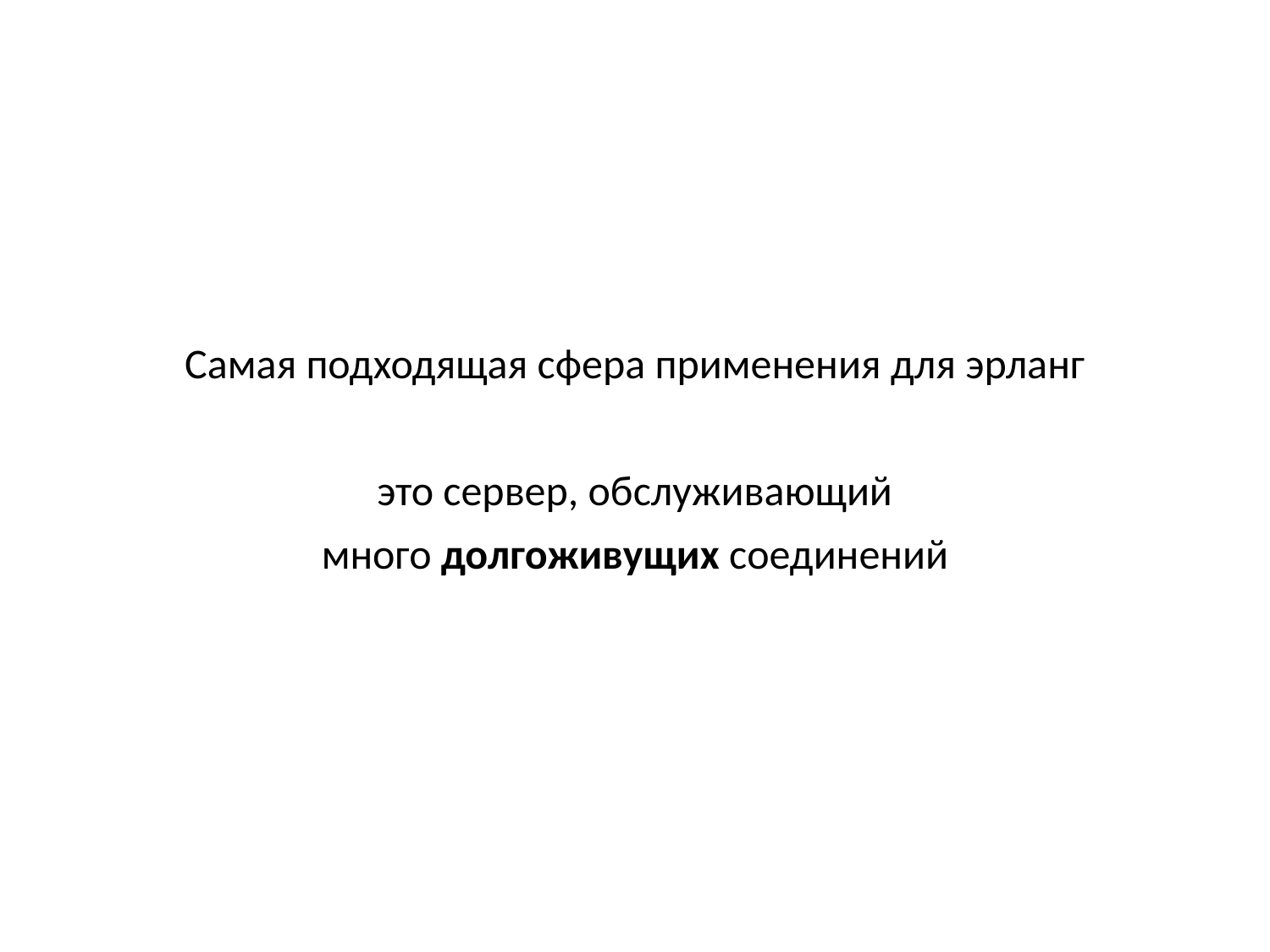

Самая подходящая сфера применения для эрланг

это сервер, обслуживающий
много долгоживущих соединений